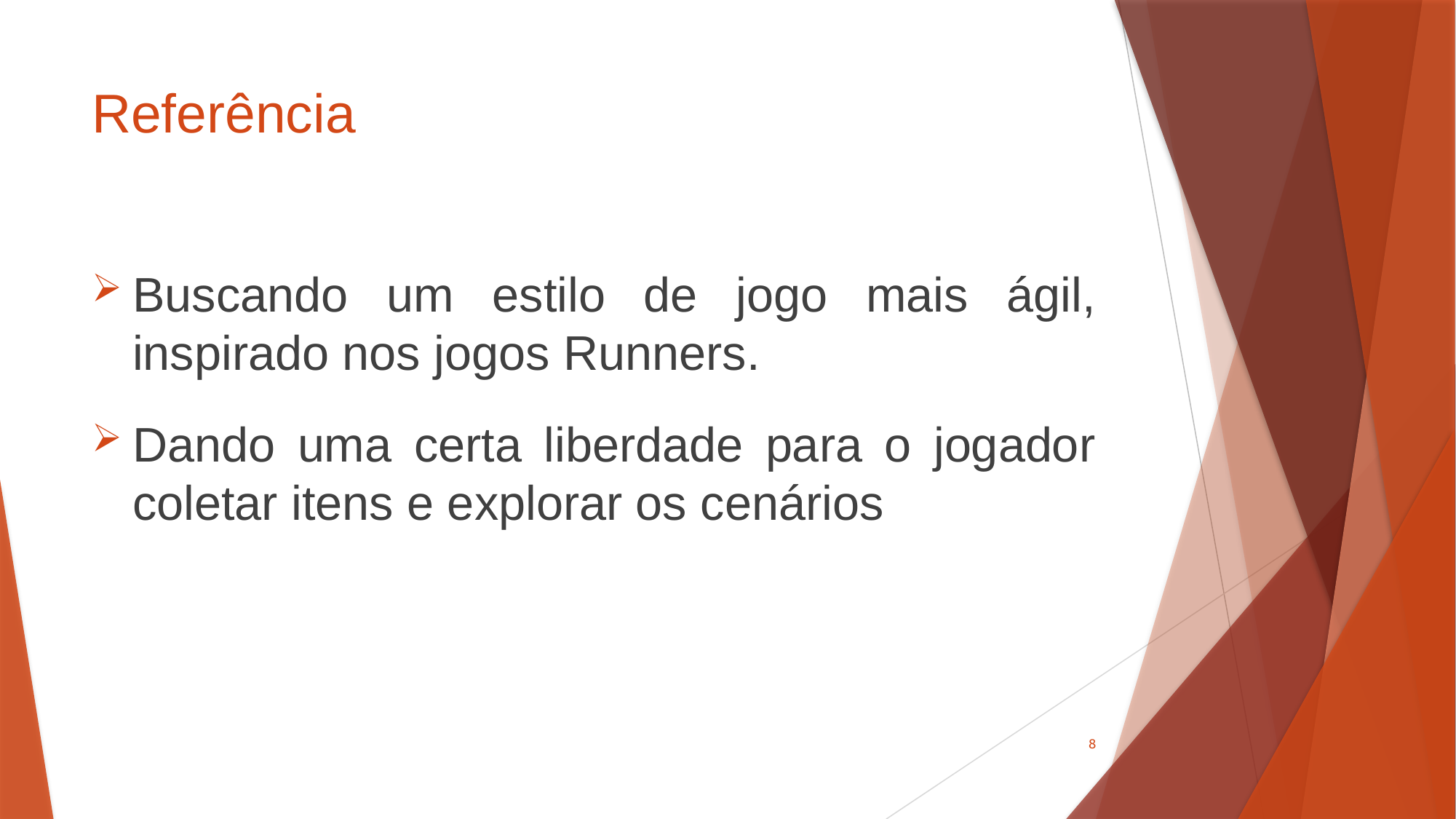

# Referência
Buscando um estilo de jogo mais ágil, inspirado nos jogos Runners.
Dando uma certa liberdade para o jogador coletar itens e explorar os cenários
8